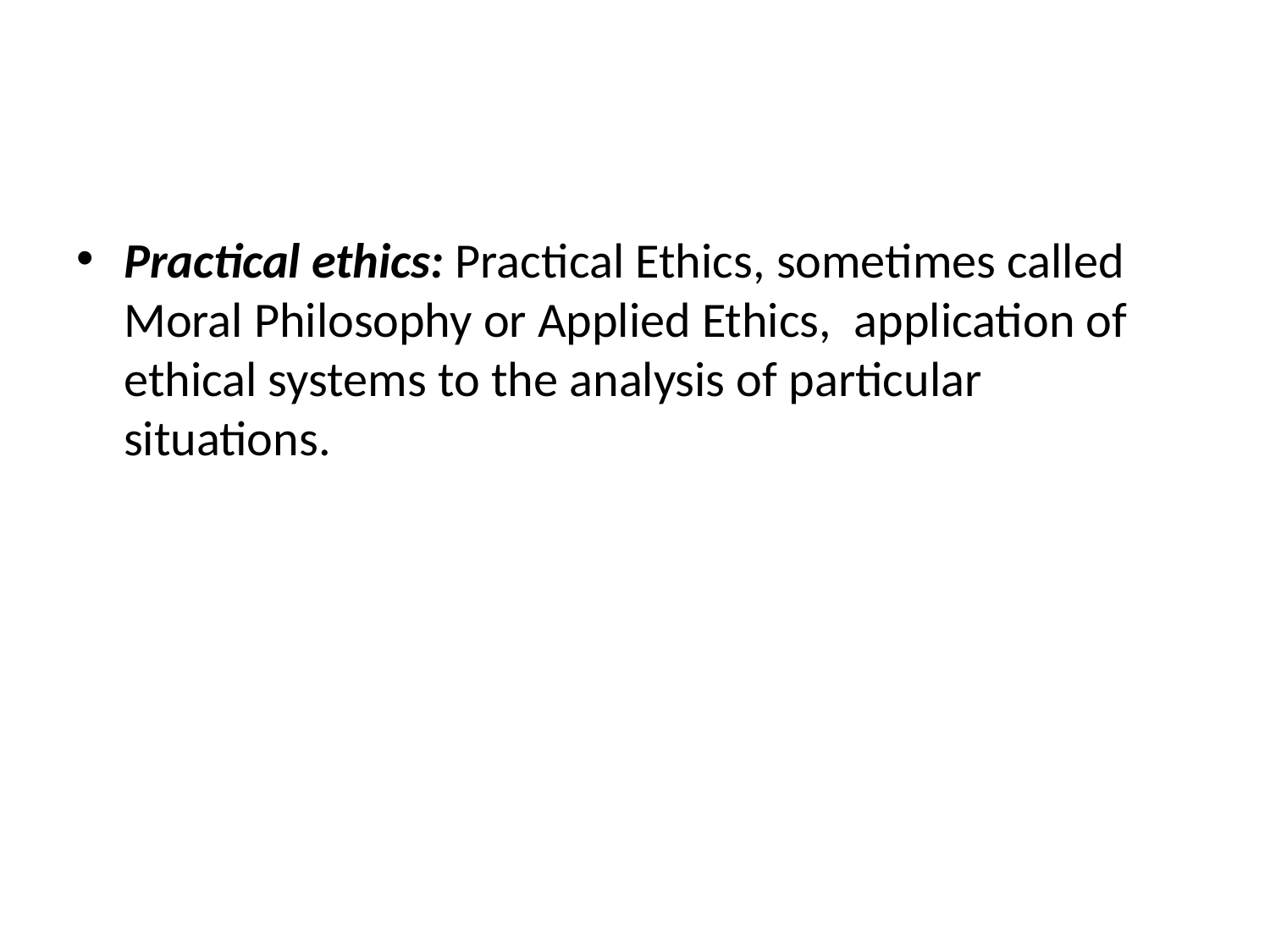

Practical ethics: Practical Ethics, sometimes called Moral Philosophy or Applied Ethics,  application of ethical systems to the analysis of particular situations.